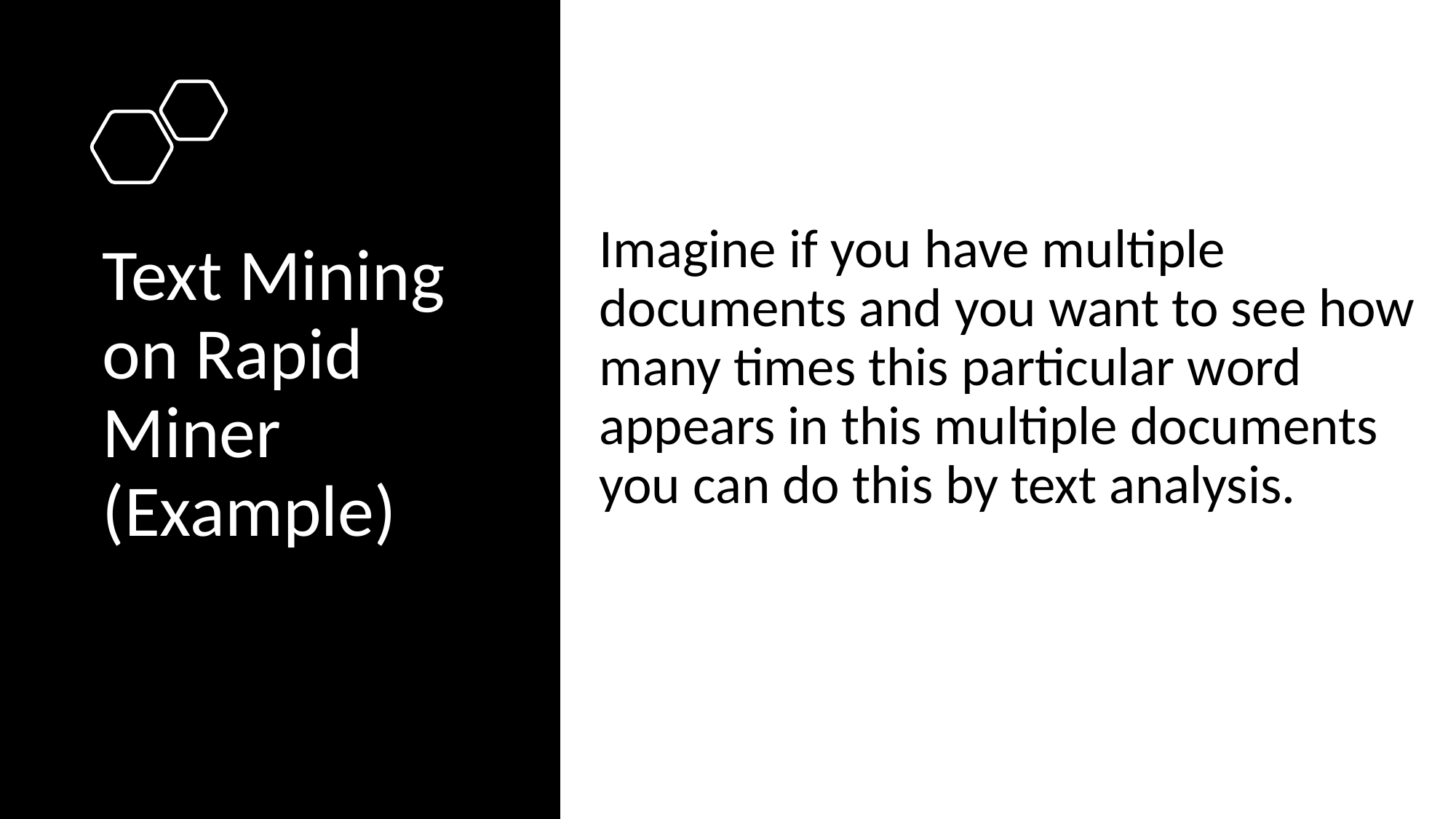

Imagine if you have multiple documents and you want to see how many times this particular word appears in this multiple documents you can do this by text analysis.

# Text Mining on Rapid Miner (Example)